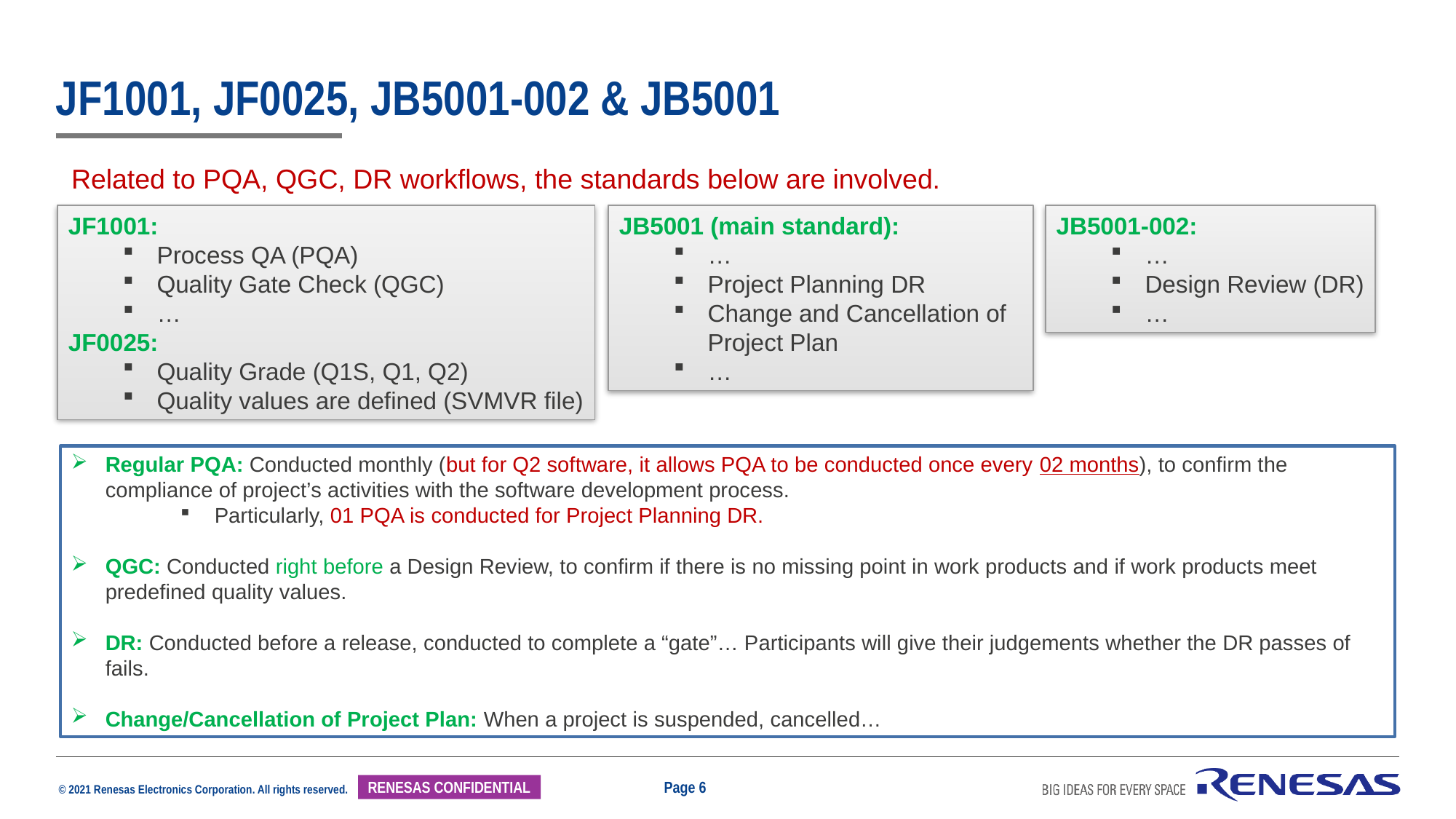

# Jf1001, jf0025, jb5001-002 & JB5001
Related to PQA, QGC, DR workflows, the standards below are involved.
JF1001:
Process QA (PQA)
Quality Gate Check (QGC)
…
JF0025:
Quality Grade (Q1S, Q1, Q2)
Quality values are defined (SVMVR file)
JB5001 (main standard):
…
Project Planning DR
Change and Cancellation of Project Plan
…
JB5001-002:
…
Design Review (DR)
…
Regular PQA: Conducted monthly (but for Q2 software, it allows PQA to be conducted once every 02 months), to confirm the compliance of project’s activities with the software development process.
Particularly, 01 PQA is conducted for Project Planning DR.

QGC: Conducted right before a Design Review, to confirm if there is no missing point in work products and if work products meet predefined quality values.

DR: Conducted before a release, conducted to complete a “gate”… Participants will give their judgements whether the DR passes of fails.

Change/Cancellation of Project Plan: When a project is suspended, cancelled…